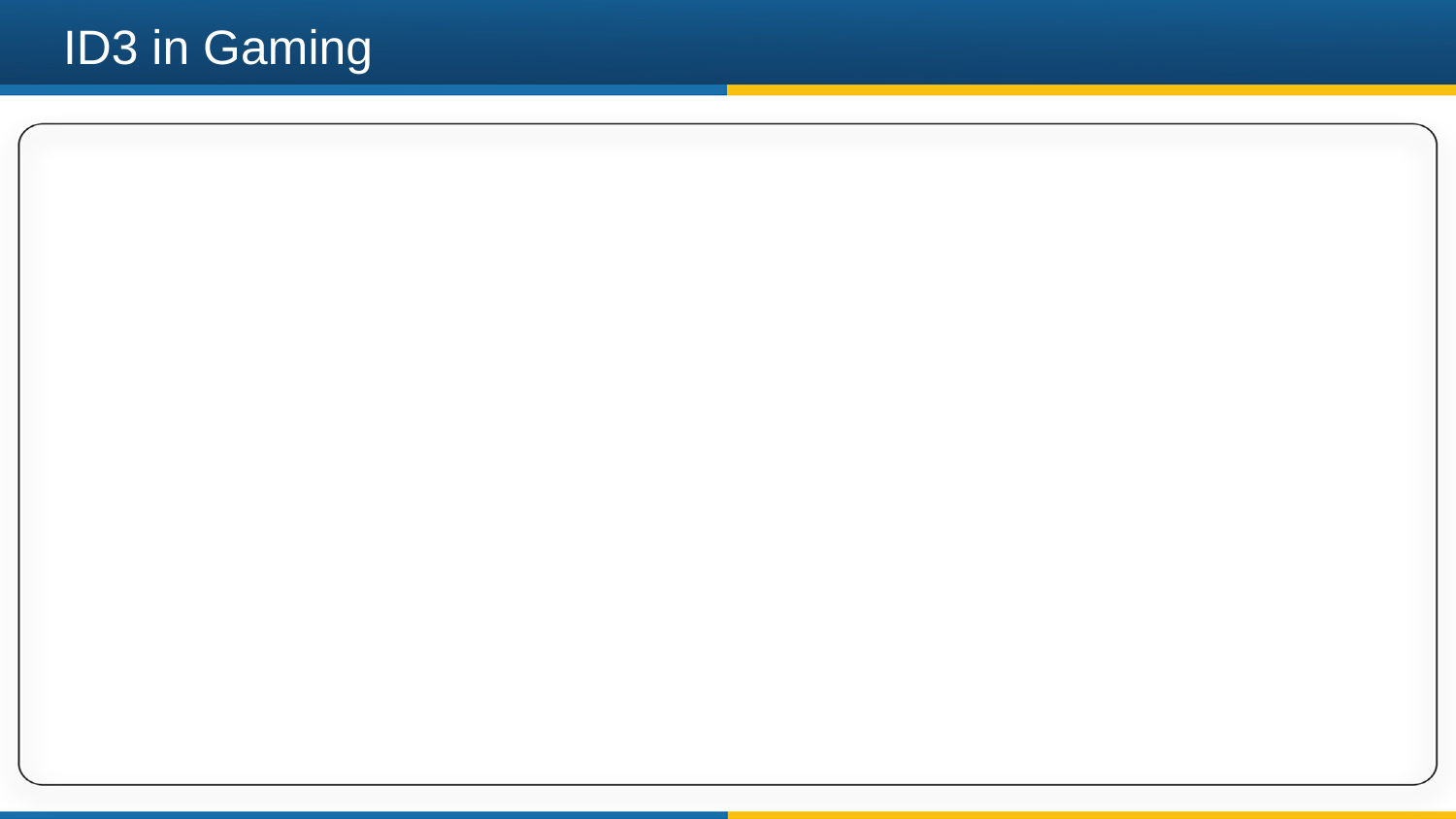

# ID3 in Gaming
Black & White, developed by Lionhead Studios, and released in 2001 used ID3
Used to predict a player’s reaction to a certain creature’s action
In this model, a greater feedback value means the creature should attack